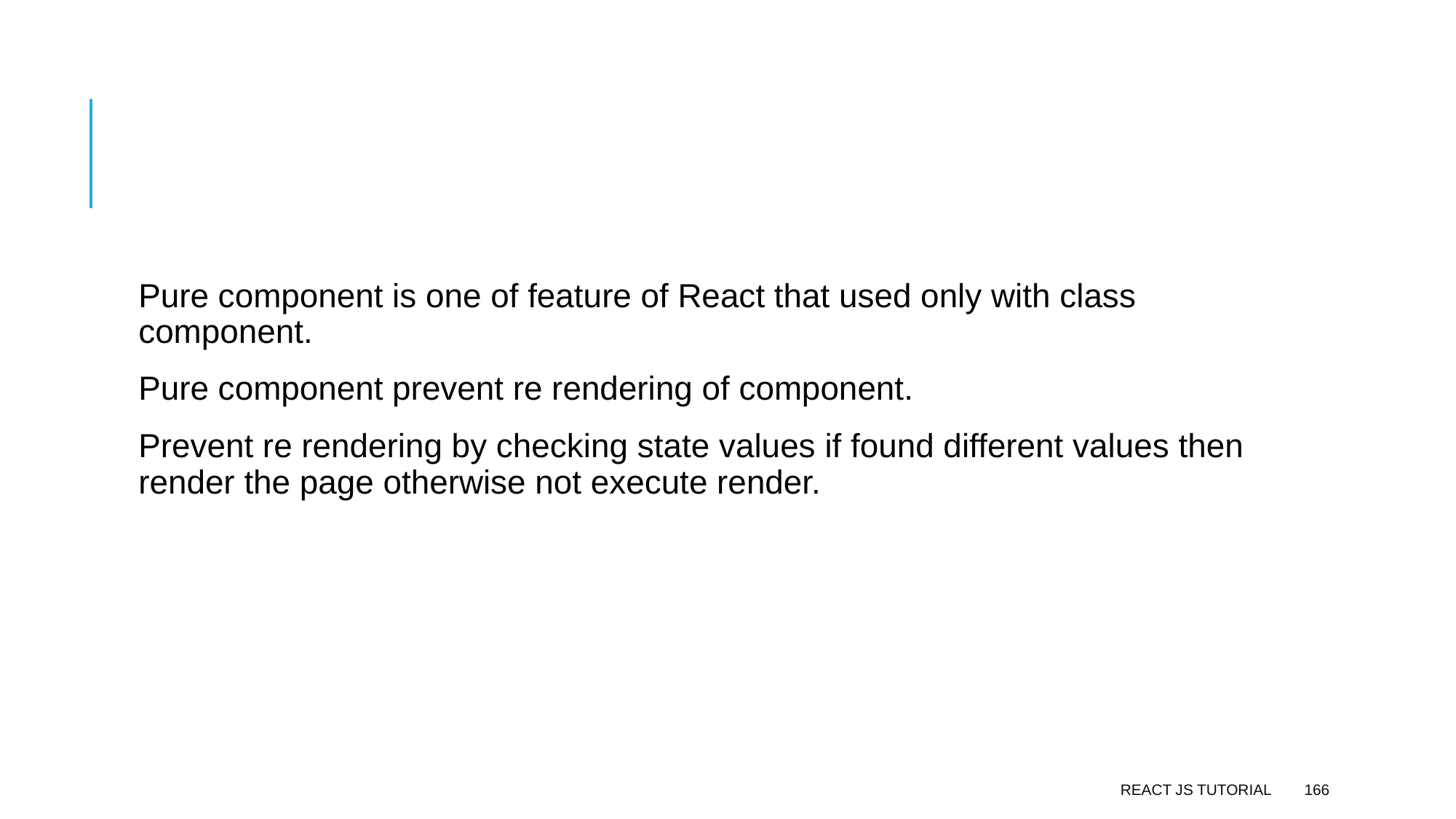

#
Pure component is one of feature of React that used only with class component.
Pure component prevent re rendering of component.
Prevent re rendering by checking state values if found different values then render the page otherwise not execute render.
React JS Tutorial
166